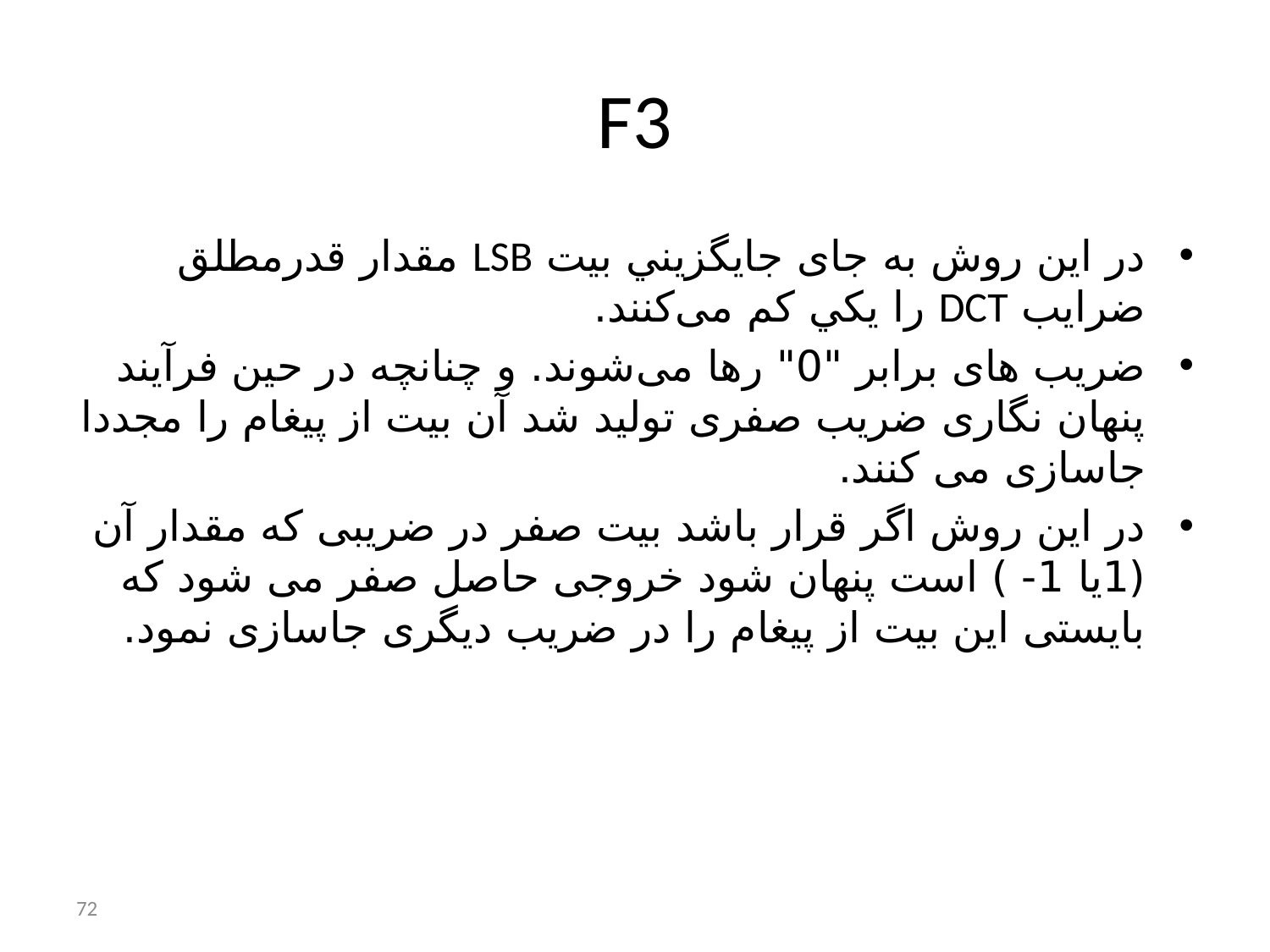

# F3
در این روش به جای جايگزيني بيت LSB مقدار قدرمطلق ضرايب DCT را يكي كم می‌کنند.
ضريب های برابر "0" رها می‌شوند. و چنانچه در حین فرآیند پنهان نگاری ضریب صفری تولید شد آن بیت از پیغام را مجددا جاسازی می کنند.
در این روش اگر قرار باشد بیت صفر در ضریبی که مقدار آن (1یا 1- ) است پنهان شود خروجی حاصل صفر می شود که بایستی این بیت از پیغام را در ضریب دیگری جاسازی نمود.

72